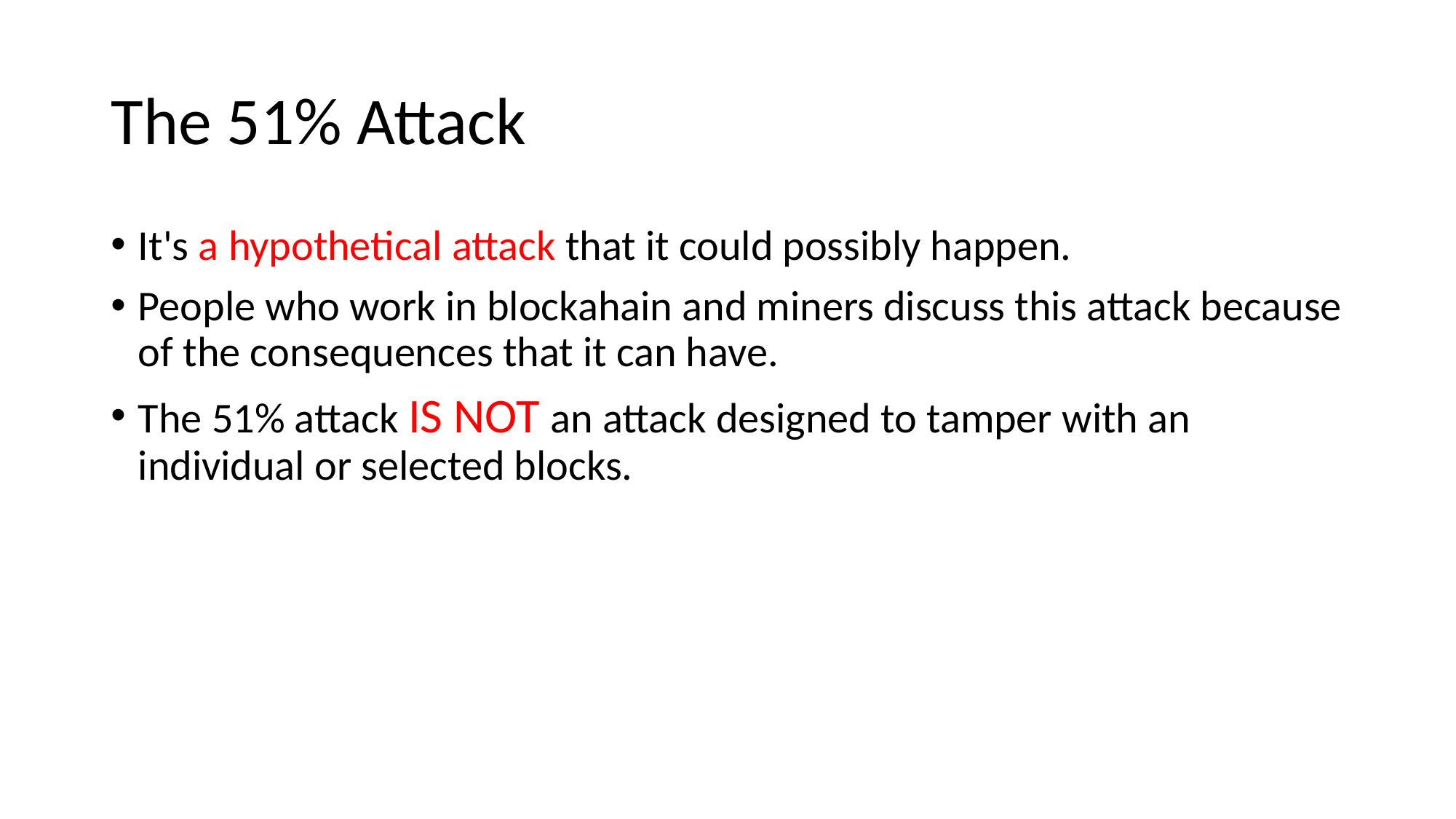

# The 51% Attack
It's a hypothetical attack that it could possibly happen.
People who work in blockahain and miners discuss this attack because of the consequences that it can have.
The 51% attack IS NOT an attack designed to tamper with an individual or selected blocks.